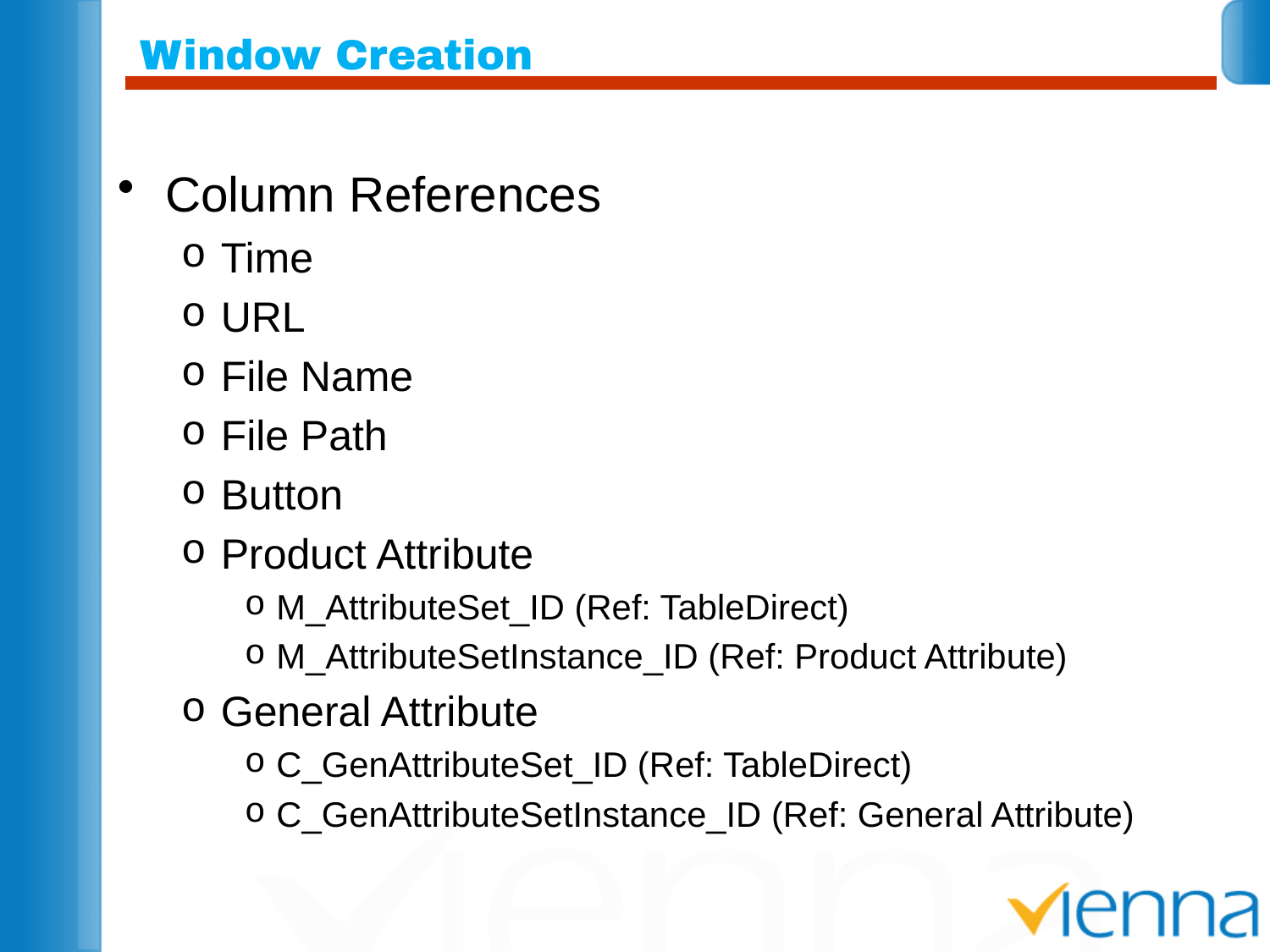

Window Creation

Column References
Time
URL
File Name
File Path
Button
Product Attribute
M_AttributeSet_ID (Ref: TableDirect)
M_AttributeSetInstance_ID (Ref: Product Attribute)
General Attribute
C_GenAttributeSet_ID (Ref: TableDirect)
C_GenAttributeSetInstance_ID (Ref: General Attribute)